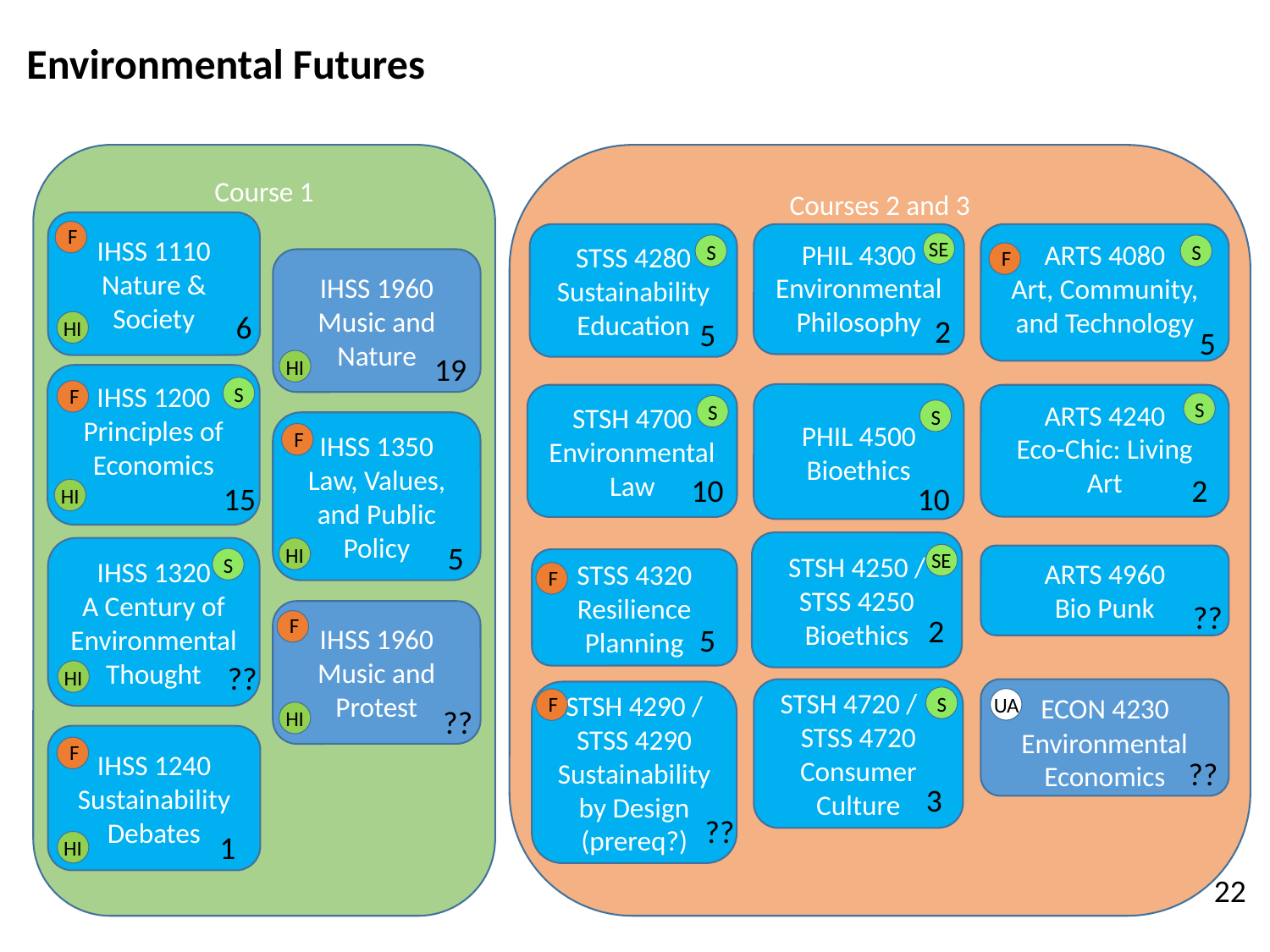

Environmental Futures
Courses 2 and 3
Course 1
IHSS 1110
Nature & Society
F

STSS 4280
Sustainability Education
PHIL 4300
Environmental Philosophy
ARTS 4080
Art, Community, and Technology
SE

S

S

F

IHSS 1960
Music and Nature
6
2
5
HI

5
19
HI

IHSS 1200
Principles of Economics
S

F

PHIL 4500
Bioethics
STSH 4700
Environmental Law
ARTS 4240
Eco-Chic: Living Art
S

S

S

IHSS 1350
Law, Values, and Public Policy
F

10
2
15
10
HI

5
STSH 4250 / STSS 4250
Bioethics
HI

IHSS 1320
A Century of Environmental Thought
SE

ARTS 4960
Bio Punk
S

STSS 4320
Resilience Planning
F

??
IHSS 1960
Music and Protest
2
F

5
??
HI

STSH 4720 /    STSS 4720
Consumer Culture
ECON 4230
Environmental Economics
STSH 4290 / STSS 4290
Sustainability by Design
(prereq?)
S

F

UA

??
HI

IHSS 1240
Sustainability Debates
F

??
3
??
1
HI

22